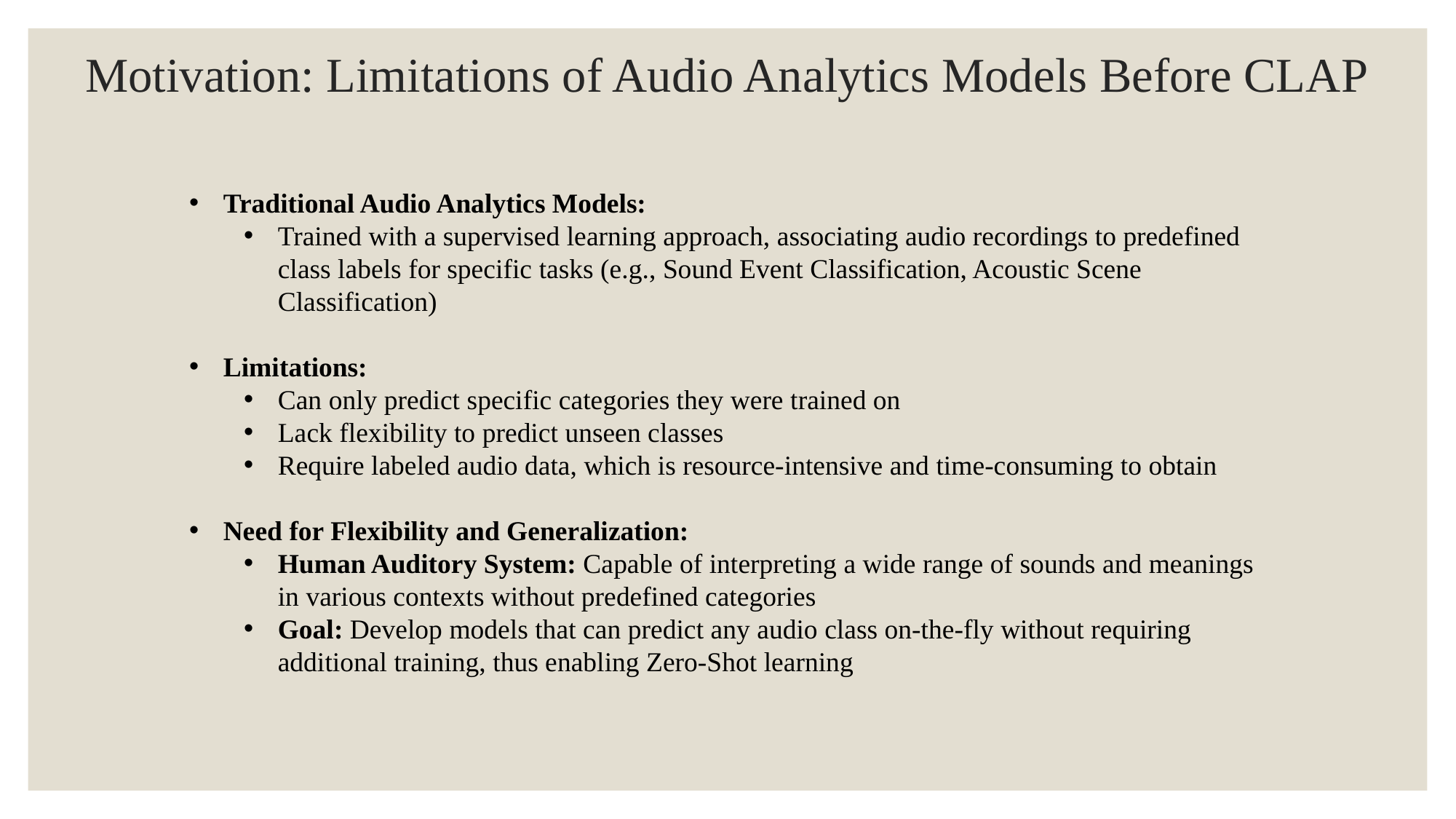

# Motivation: Limitations of Audio Analytics Models Before CLAP
Traditional Audio Analytics Models:
Trained with a supervised learning approach, associating audio recordings to predefined class labels for specific tasks (e.g., Sound Event Classification, Acoustic Scene Classification)

Limitations:
Can only predict specific categories they were trained on
Lack flexibility to predict unseen classes
Require labeled audio data, which is resource-intensive and time-consuming to obtain

Need for Flexibility and Generalization:
Human Auditory System: Capable of interpreting a wide range of sounds and meanings in various contexts without predefined categories
Goal: Develop models that can predict any audio class on-the-fly without requiring additional training, thus enabling Zero-Shot learning